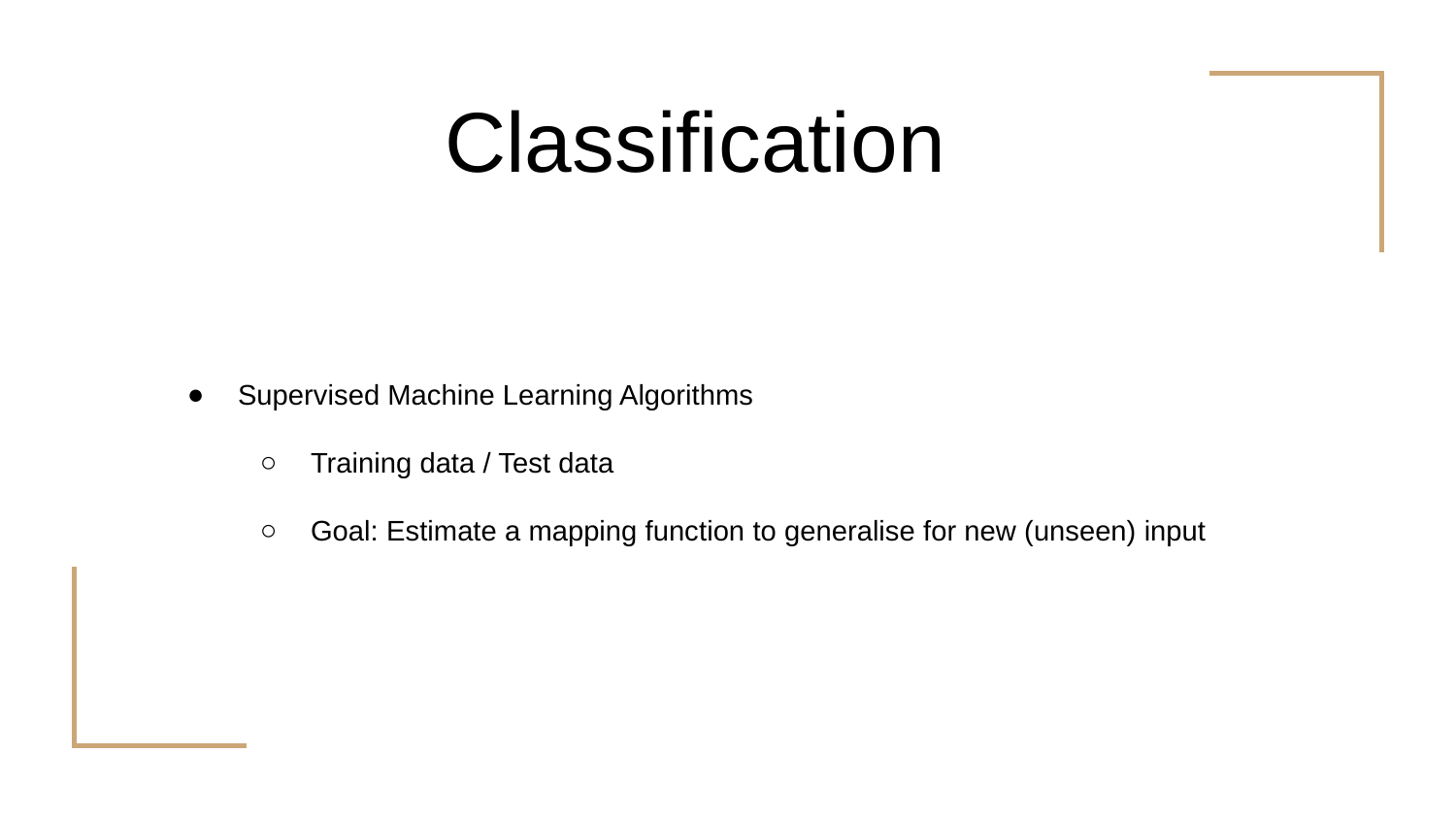

# Classification
Supervised Machine Learning Algorithms

Training data / Test data

Goal: Estimate a mapping function to generalise for new (unseen) input